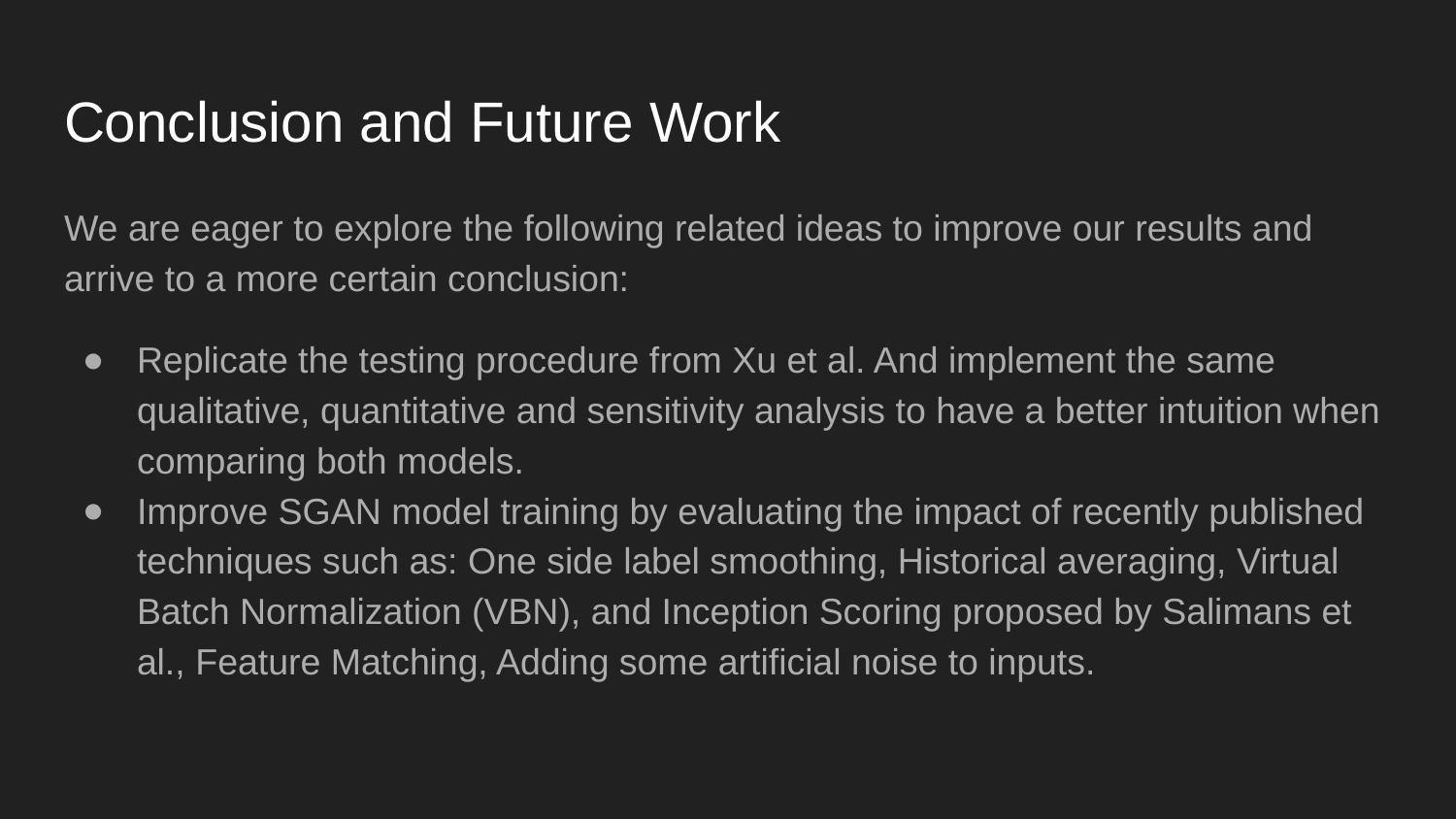

# Conclusion and Future Work
We are eager to explore the following related ideas to improve our results and arrive to a more certain conclusion:
Replicate the testing procedure from Xu et al. And implement the same qualitative, quantitative and sensitivity analysis to have a better intuition when comparing both models.
Improve SGAN model training by evaluating the impact of recently published techniques such as: One side label smoothing, Historical averaging, Virtual Batch Normalization (VBN), and Inception Scoring proposed by Salimans et al., Feature Matching, Adding some artificial noise to inputs.